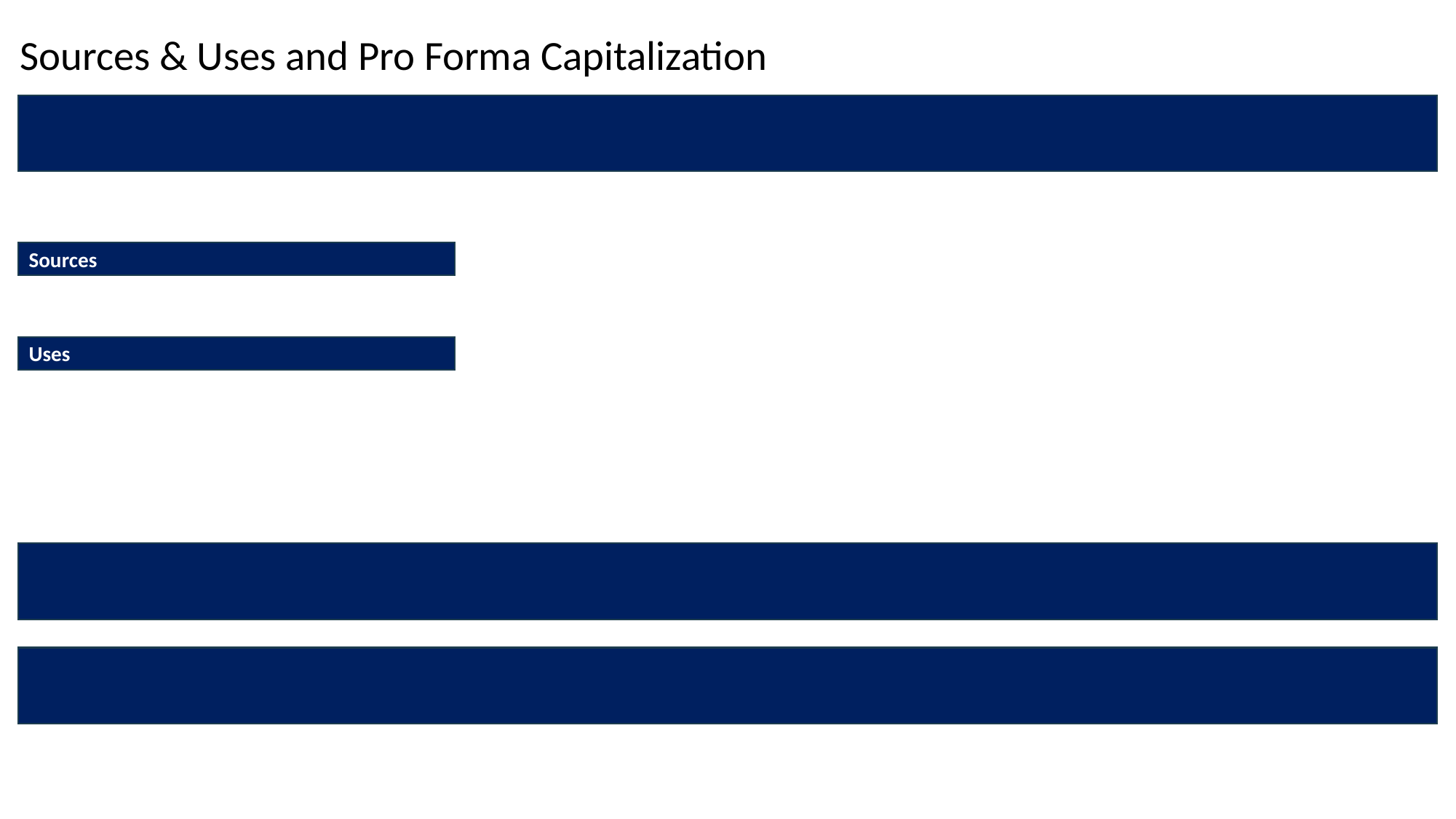

# Sources & Uses and Pro Forma Capitalization

Sources
Uses